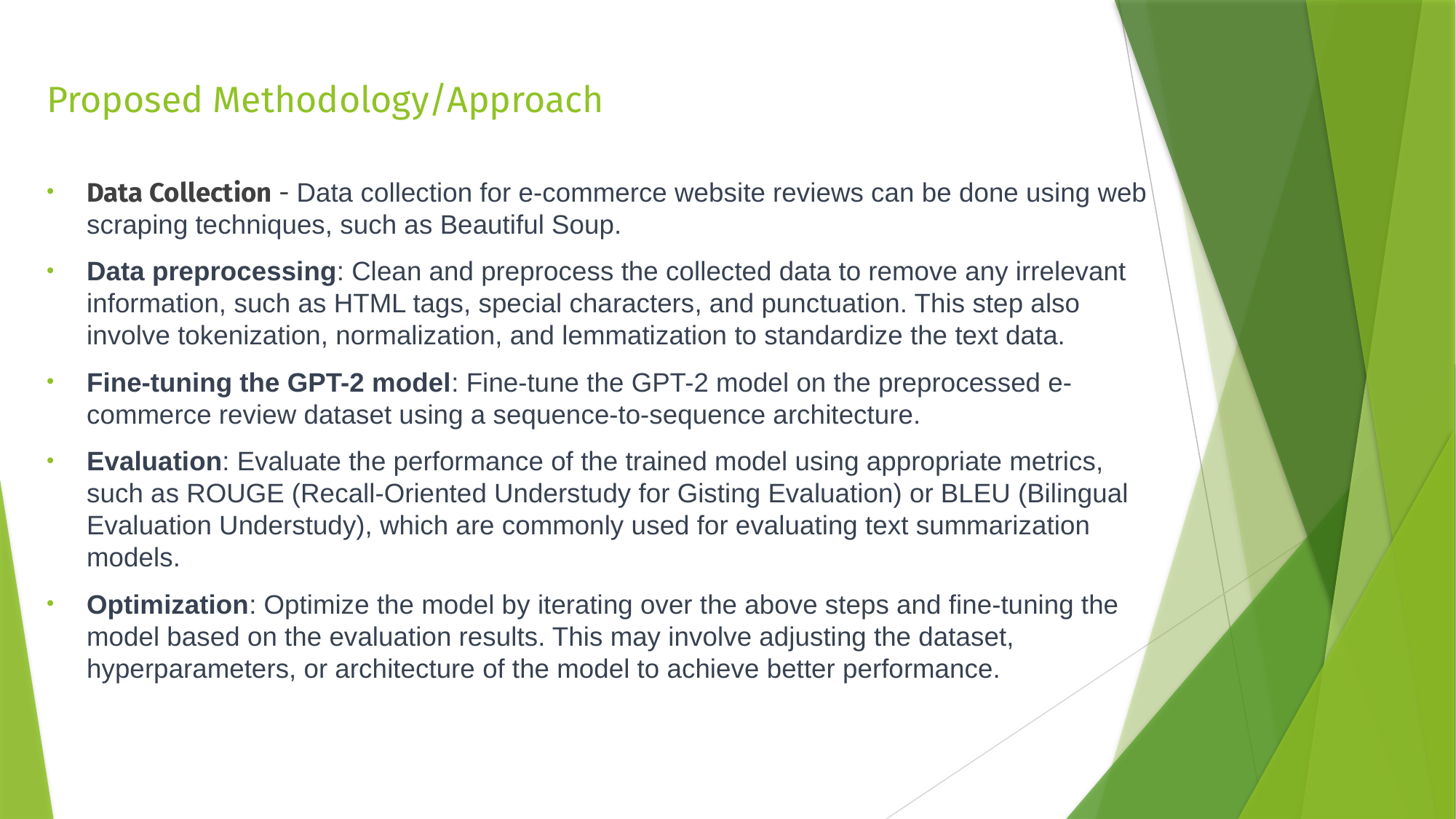

# Proposed Methodology/Approach
Data Collection - Data collection for e-commerce website reviews can be done using web scraping techniques, such as Beautiful Soup.
Data preprocessing: Clean and preprocess the collected data to remove any irrelevant information, such as HTML tags, special characters, and punctuation. This step also involve tokenization, normalization, and lemmatization to standardize the text data.
Fine-tuning the GPT-2 model: Fine-tune the GPT-2 model on the preprocessed e-commerce review dataset using a sequence-to-sequence architecture.
Evaluation: Evaluate the performance of the trained model using appropriate metrics, such as ROUGE (Recall-Oriented Understudy for Gisting Evaluation) or BLEU (Bilingual Evaluation Understudy), which are commonly used for evaluating text summarization models.
Optimization: Optimize the model by iterating over the above steps and fine-tuning the model based on the evaluation results. This may involve adjusting the dataset, hyperparameters, or architecture of the model to achieve better performance.